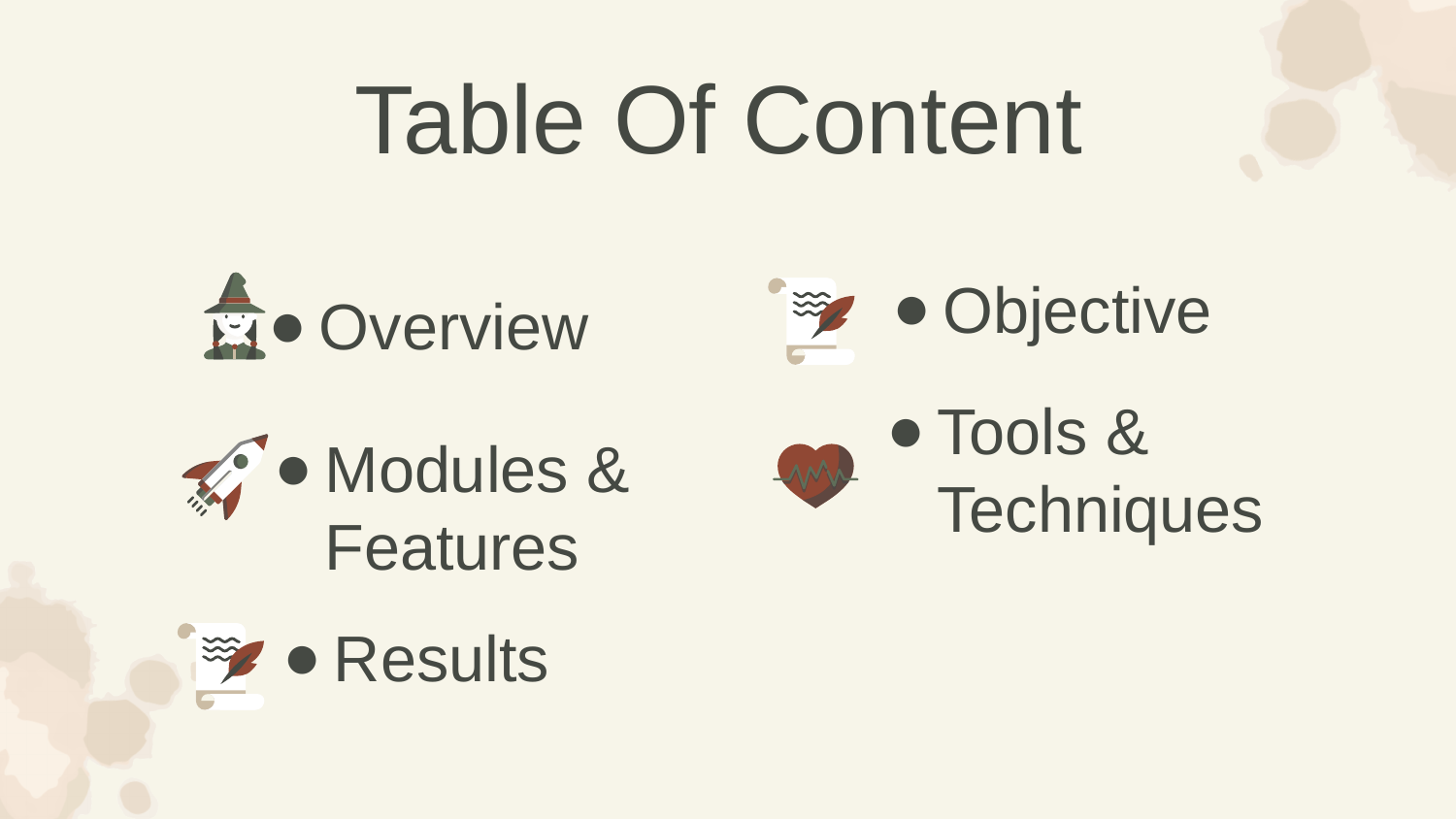

# Table Of Content
Objective
Overview

Tools & Techniques
Modules & Features

Results